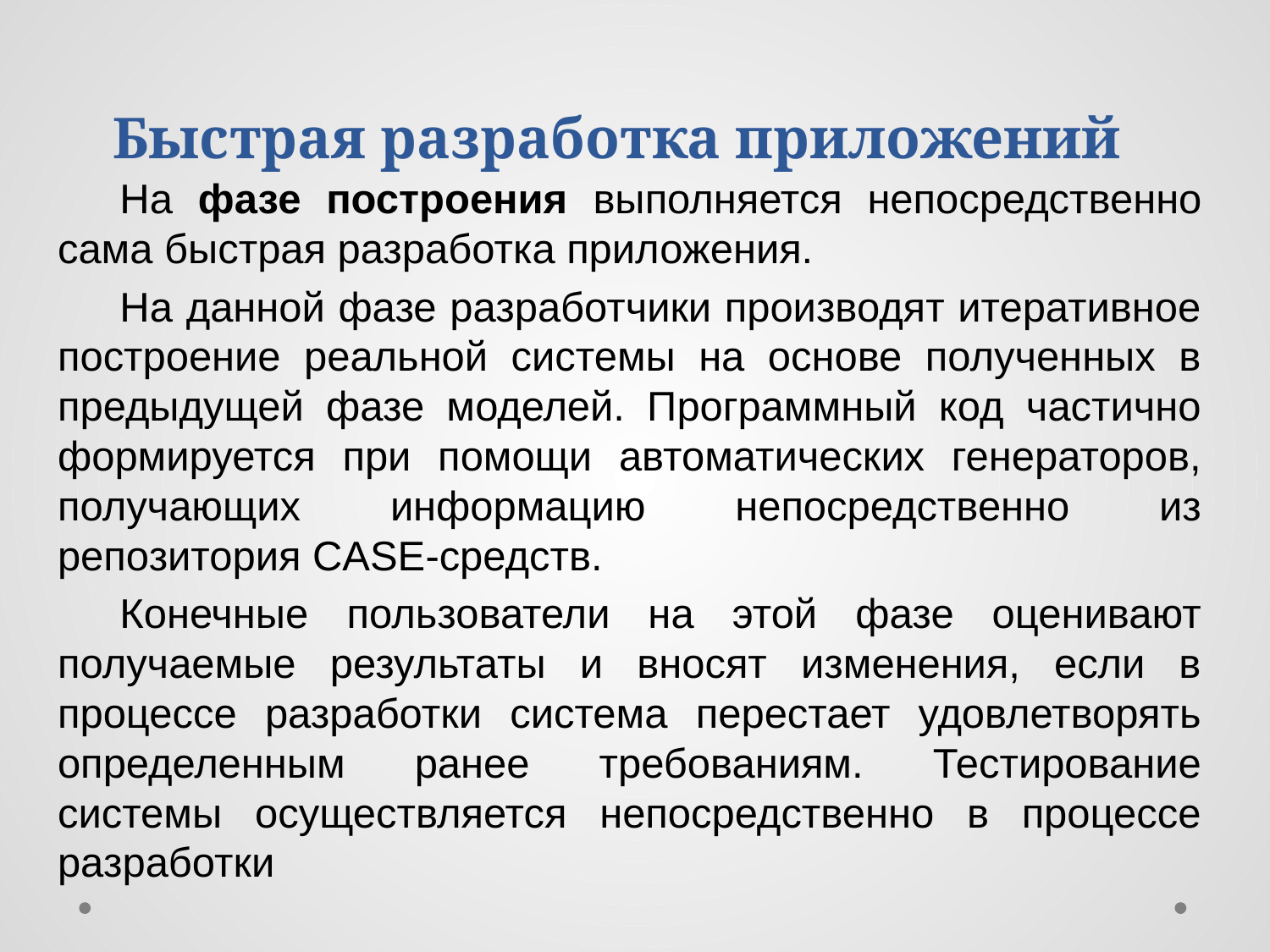

Быстрая разработка приложений
На фазе построения выполняется непосредственно сама быстрая разработка приложения.
На данной фазе разработчики производят итеративное построение реальной системы на основе полученных в предыдущей фазе моделей. Программный код частично формируется при помощи автоматических генераторов, получающих информацию непосредственно из репозитория CASE-средств.
Конечные пользователи на этой фазе оценивают получаемые результаты и вносят изменения, если в процессе разработки система перестает удовлетворять определенным ранее требованиям. Тестирование системы осуществляется непосредственно в процессе разработки